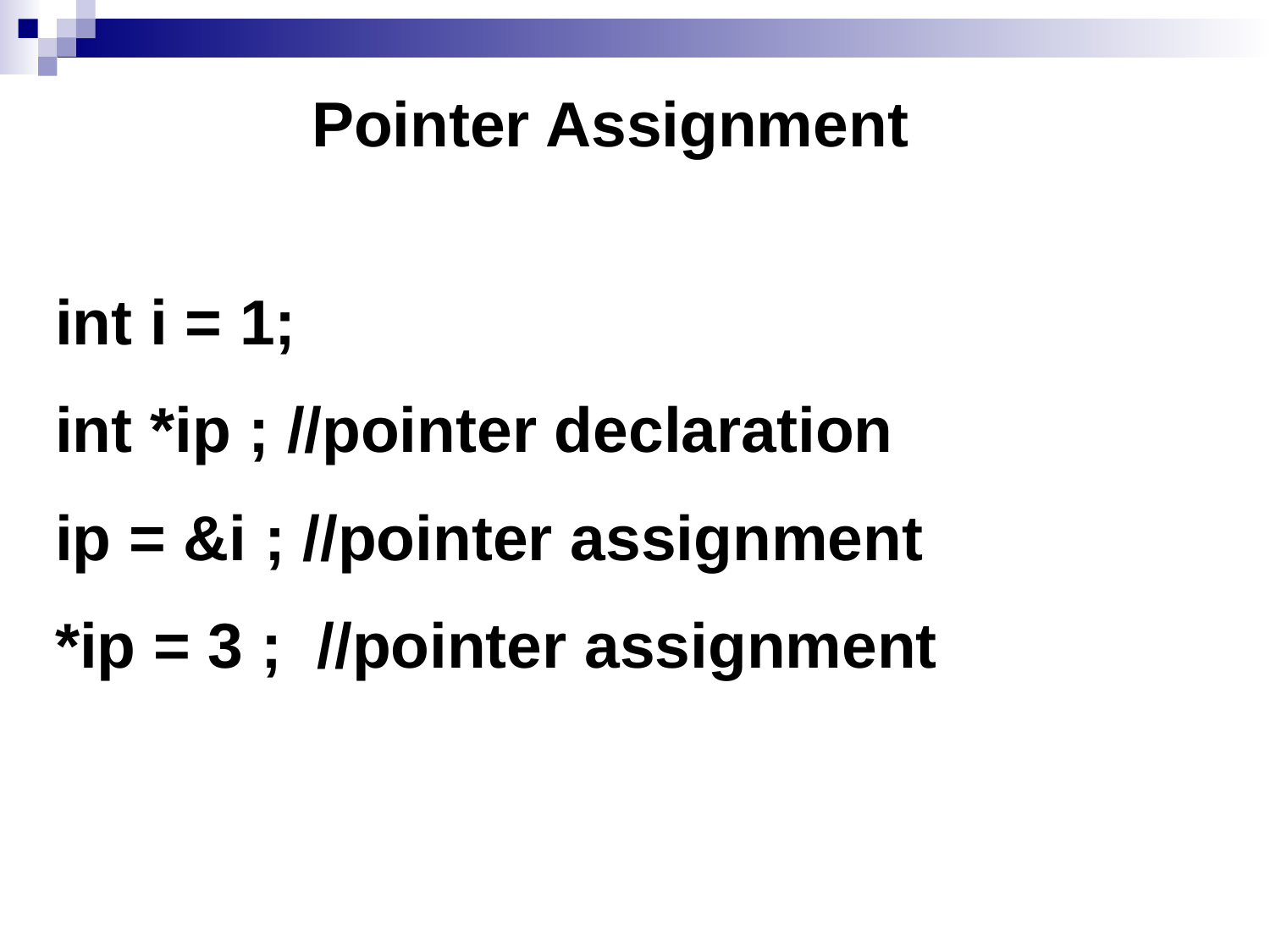

Pointer Assignment
int i = 1;
int *ip ; //pointer declaration
ip = &i ; //pointer assignment
*ip = 3 ;  //pointer assignment